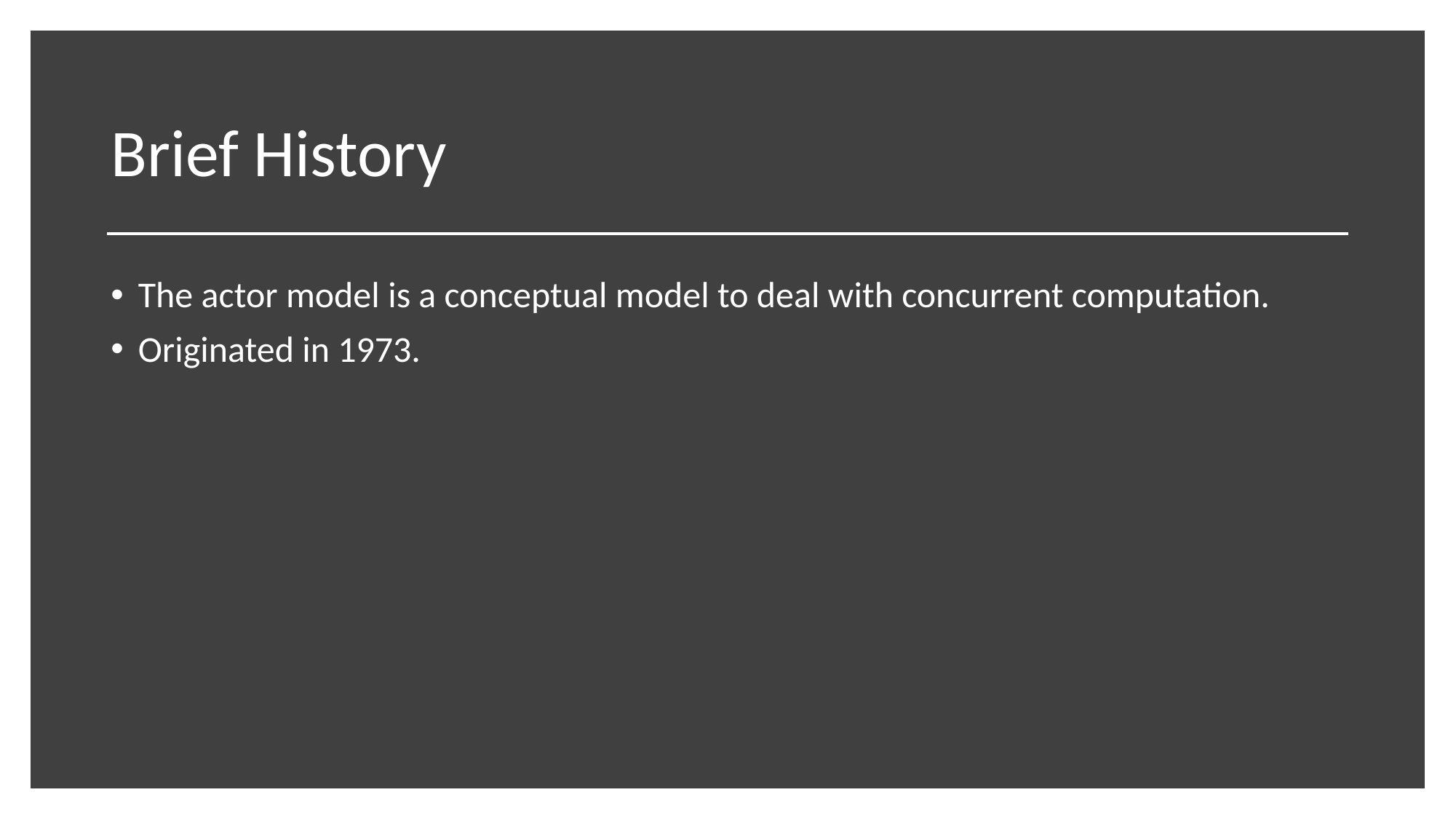

# Brief History
The actor model is a conceptual model to deal with concurrent computation.
Originated in 1973.